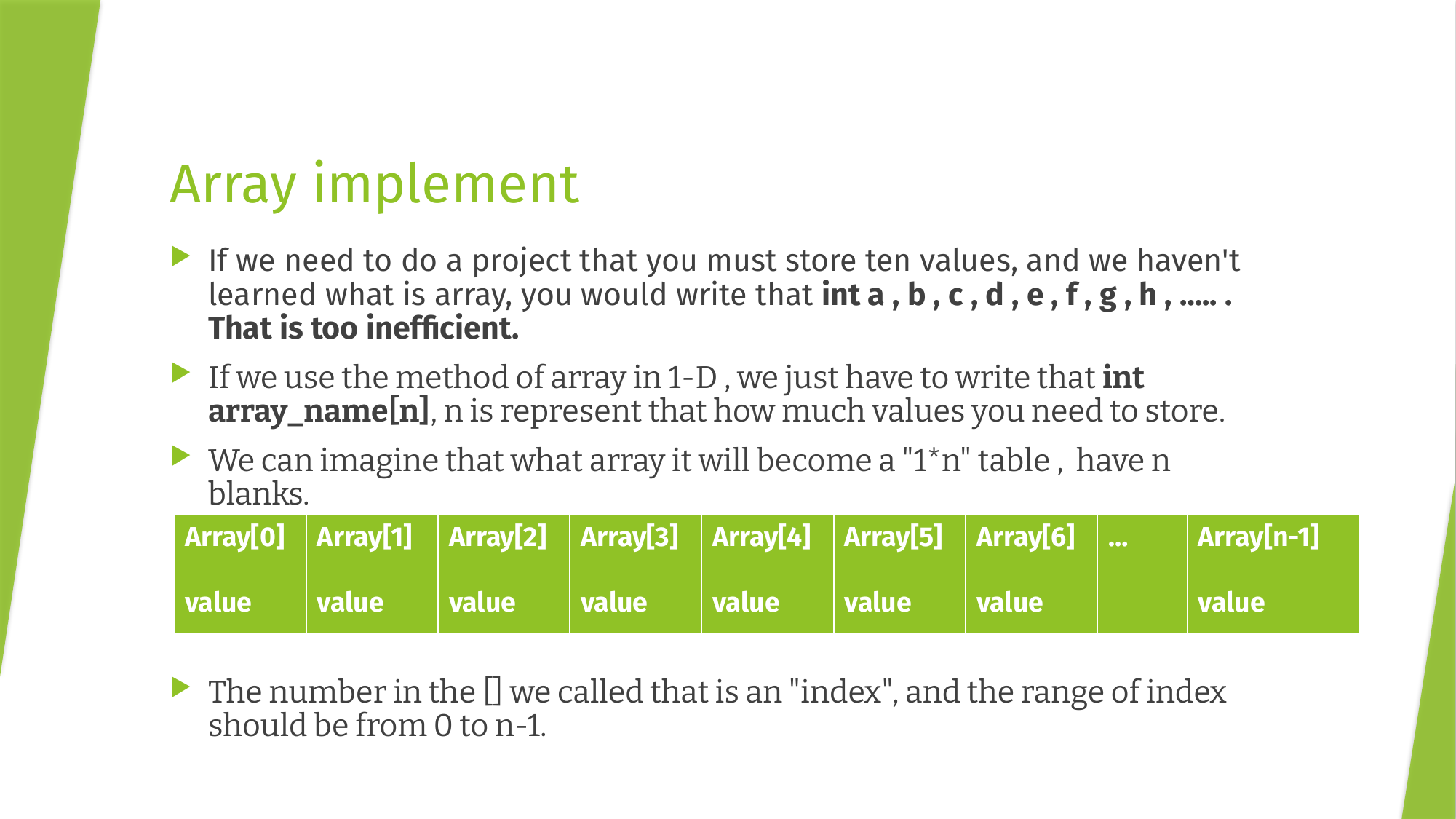

# Array implement
If we need to do a project that you must store ten values, and we haven't learned what is array, you would write that int a , b , c , d , e , f , g , h , ….. . That is too inefficient.
If we use the method of array in 1-D , we just have to write that int array_name[n], n is represent that how much values you need to store.
We can imagine that what array it will become a "1*n" table ,  have n blanks.

The number in the [] we called that is an "index", and the range of index should be from 0 to n-1.

| Array[0]​ ​ value​ | Array[1]​ ​ value​ | Array[2]​ ​ value​ | Array[3]​ ​ value​ | Array[4]​ ​ value​ | Array[5]​ ​ value​ | Array[6]​ ​ value​ | …​ | Array[n-1]​ ​ value​ |
| --- | --- | --- | --- | --- | --- | --- | --- | --- |